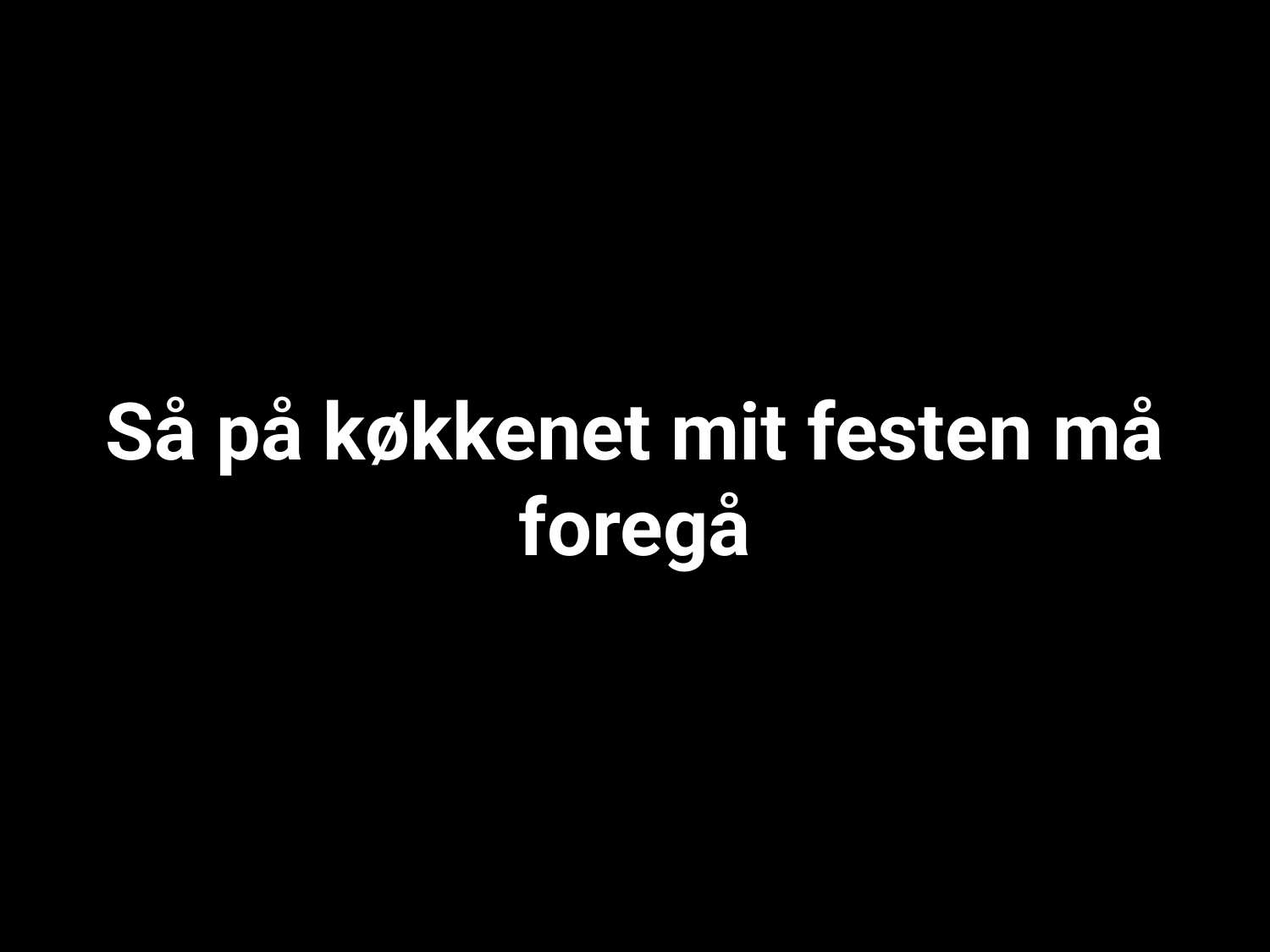

# Så på køkkenet mit festen må foregå